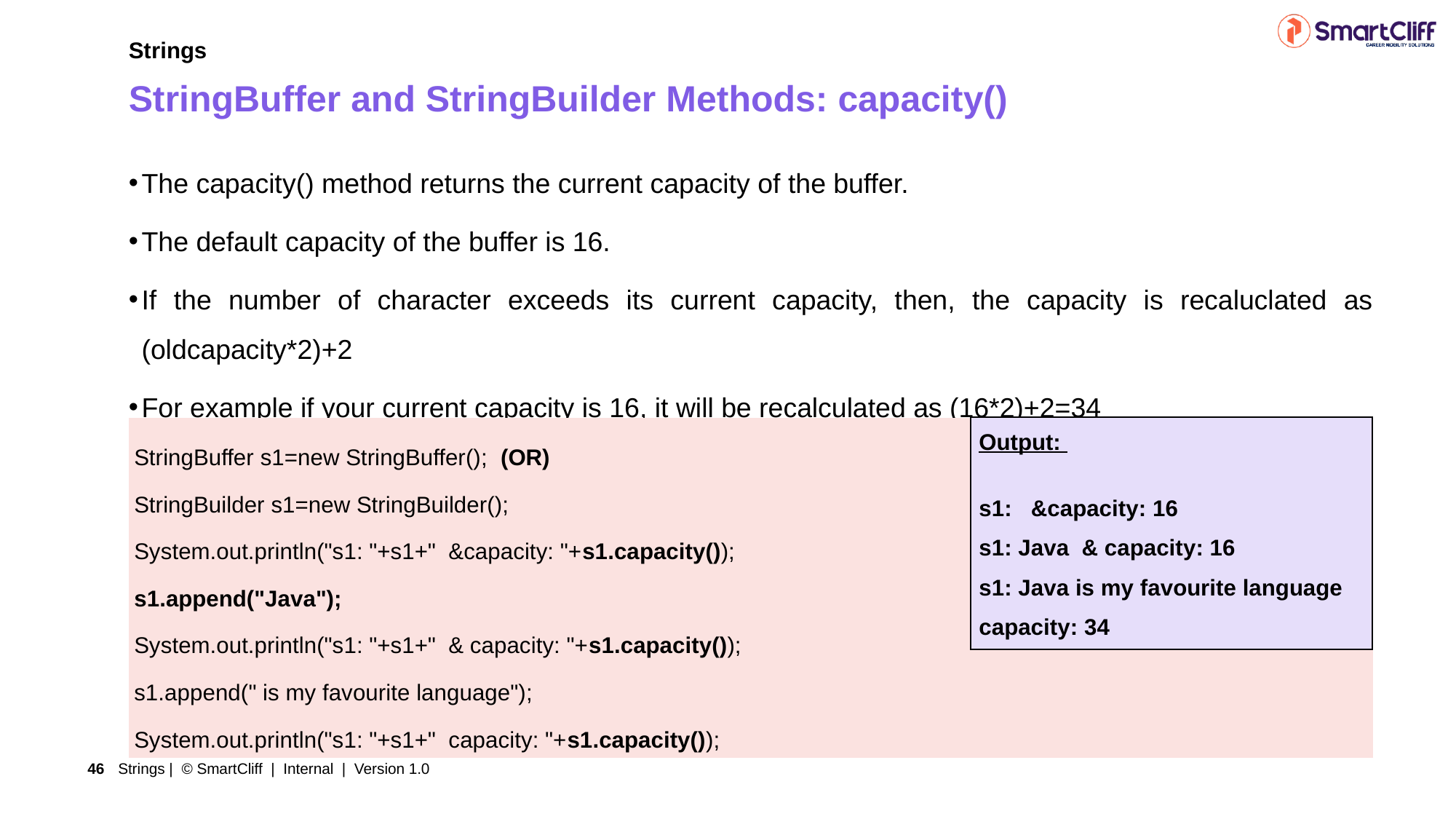

Strings
StringBuffer and StringBuilder Methods: capacity()
The capacity() method returns the current capacity of the buffer.
The default capacity of the buffer is 16.
If the number of character exceeds its current capacity, then, the capacity is recaluclated as (oldcapacity*2)+2
For example if your current capacity is 16, it will be recalculated as (16*2)+2=34

Output:

s1:   &capacity: 16
s1: Java  & capacity: 16
s1: Java is my favourite language  capacity: 34
| StringBuffer s1=new StringBuffer(); (OR) StringBuilder s1=new StringBuilder(); System.out.println("s1: "+s1+" &capacity: "+s1.capacity()); s1.append("Java"); System.out.println("s1: "+s1+" & capacity: "+s1.capacity()); s1.append(" is my favourite language"); System.out.println("s1: "+s1+" capacity: "+s1.capacity()); |
| --- |
Strings |  © SmartCliff  |  Internal  |  Version 1.0
46